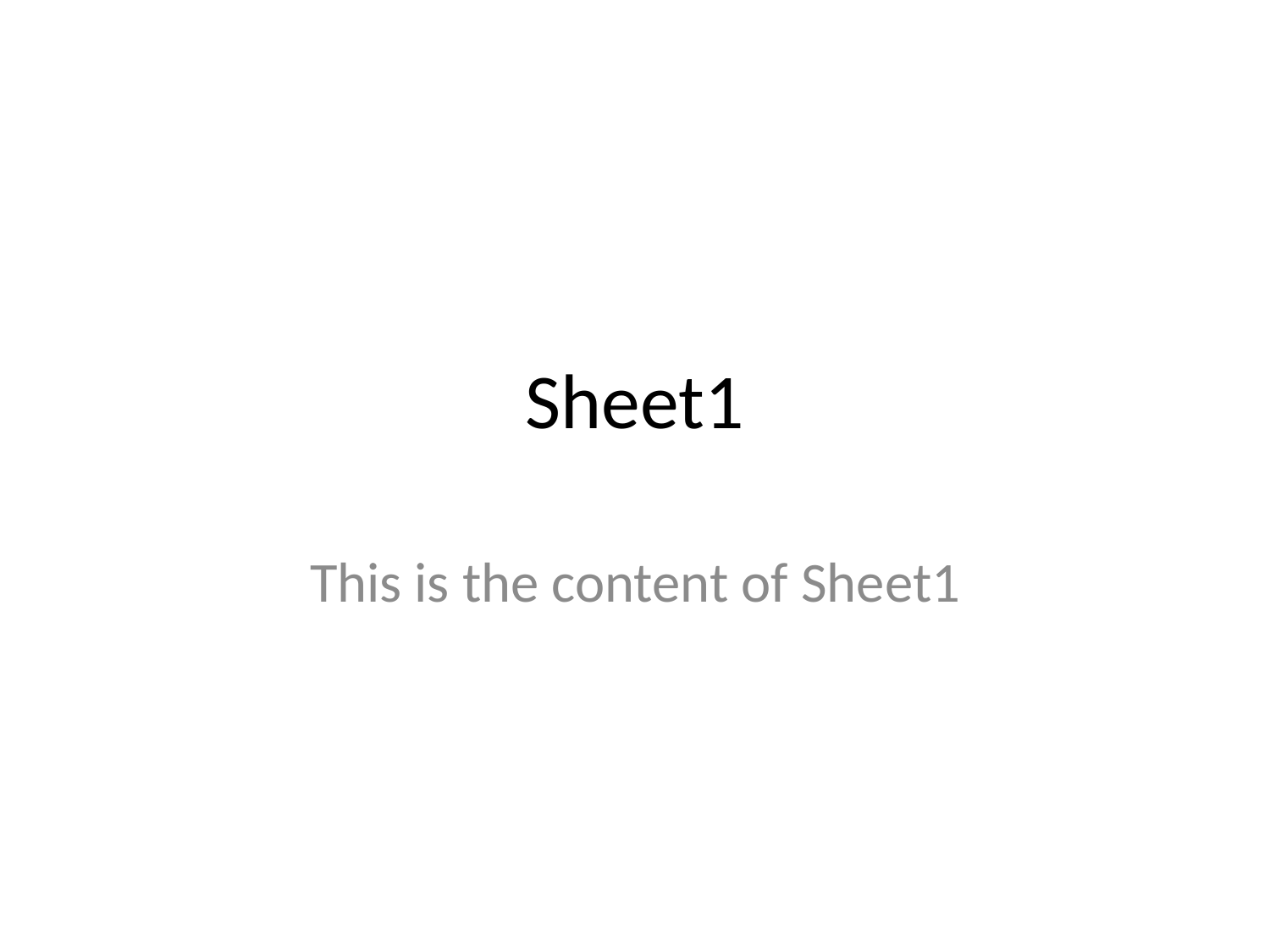

# Sheet1
This is the content of Sheet1